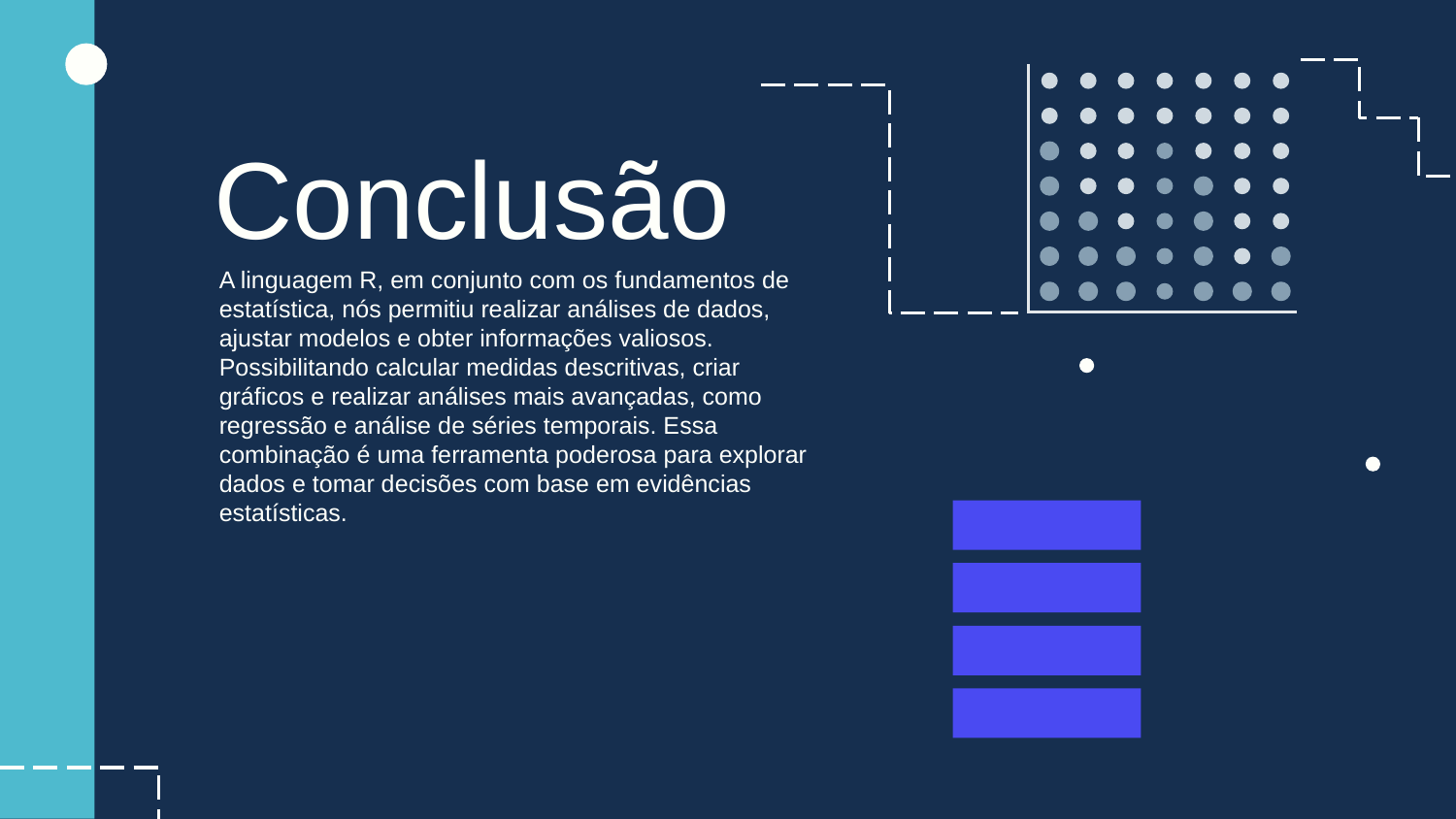

Conclusão
A linguagem R, em conjunto com os fundamentos de estatística, nós permitiu realizar análises de dados, ajustar modelos e obter informações valiosos. Possibilitando calcular medidas descritivas, criar gráficos e realizar análises mais avançadas, como regressão e análise de séries temporais. Essa combinação é uma ferramenta poderosa para explorar dados e tomar decisões com base em evidências estatísticas.